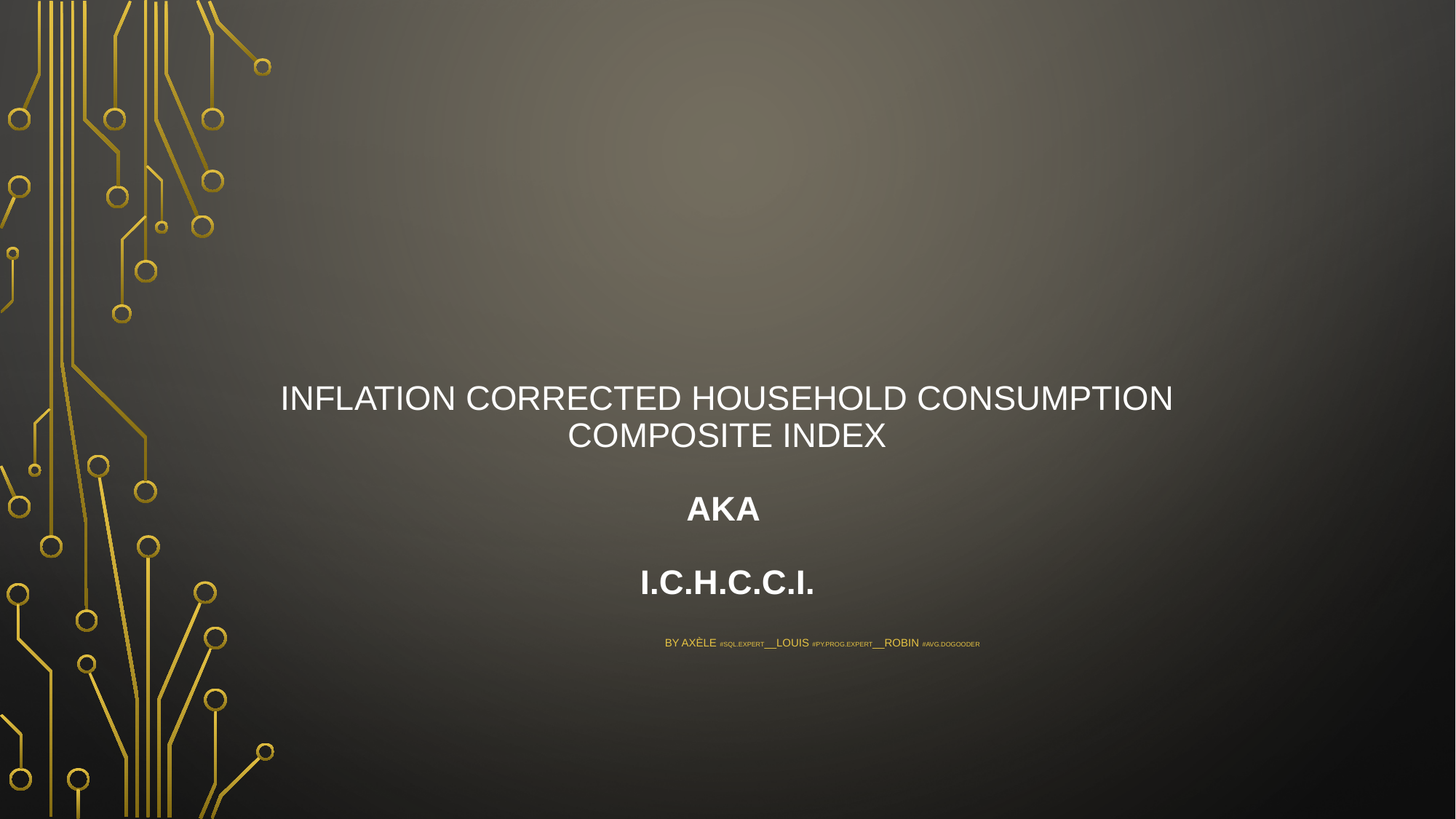

# inflation corrected household consumption composite index aka I.C.H.C.C.I.

By Axèle #sql.expert__Louis #Py.prog.expert__Robin #AVG.dogooder